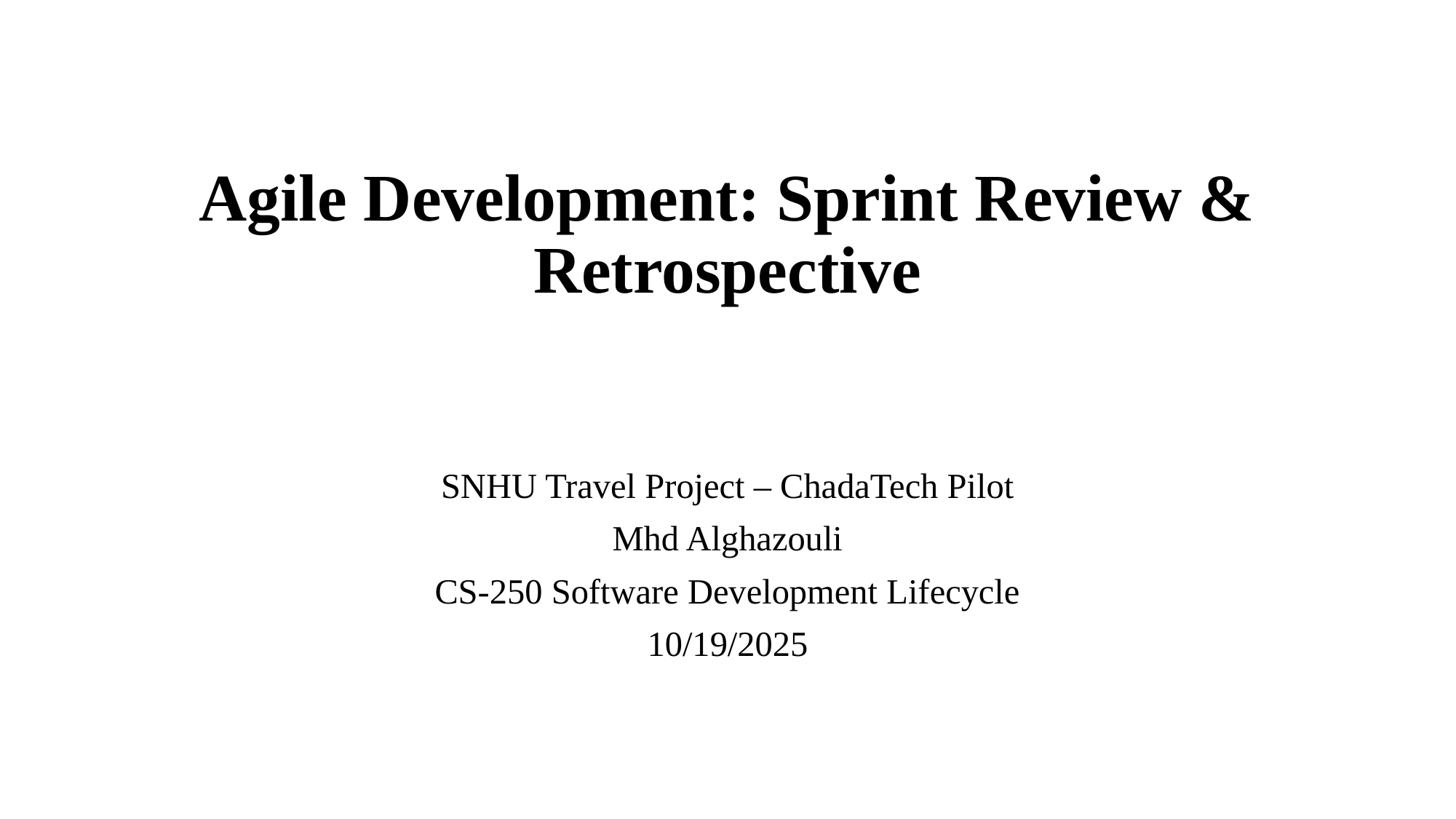

# Agile Development: Sprint Review & Retrospective

SNHU Travel Project – ChadaTech Pilot
Mhd Alghazouli
CS-250 Software Development Lifecycle
10/19/2025